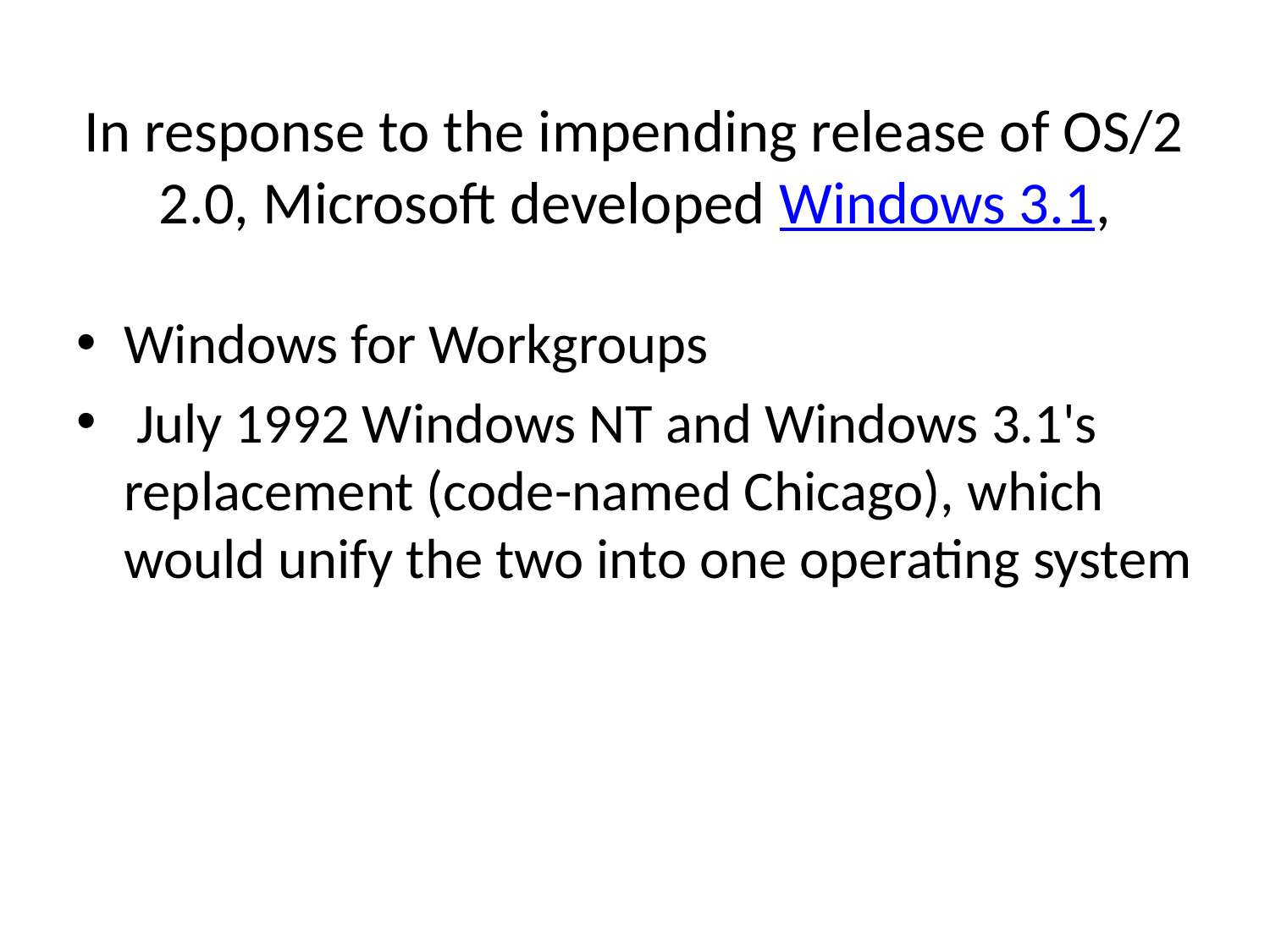

# In response to the impending release of OS/2 2.0, Microsoft developed Windows 3.1,

Windows for Workgroups
 July 1992 Windows NT and Windows 3.1's replacement (code-named Chicago), which would unify the two into one operating system